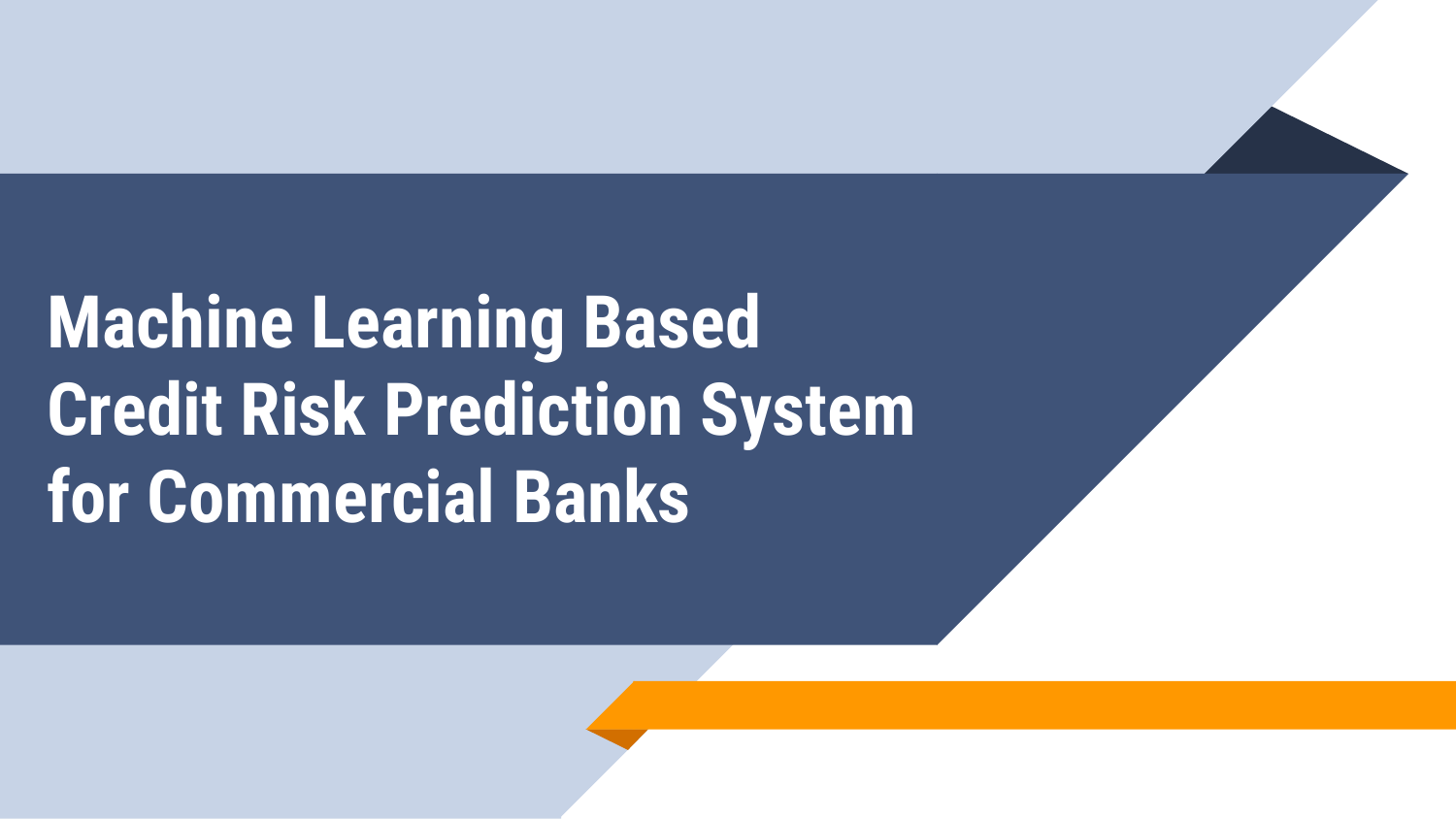

# Machine Learning Based
Credit Risk Prediction System for Commercial Banks